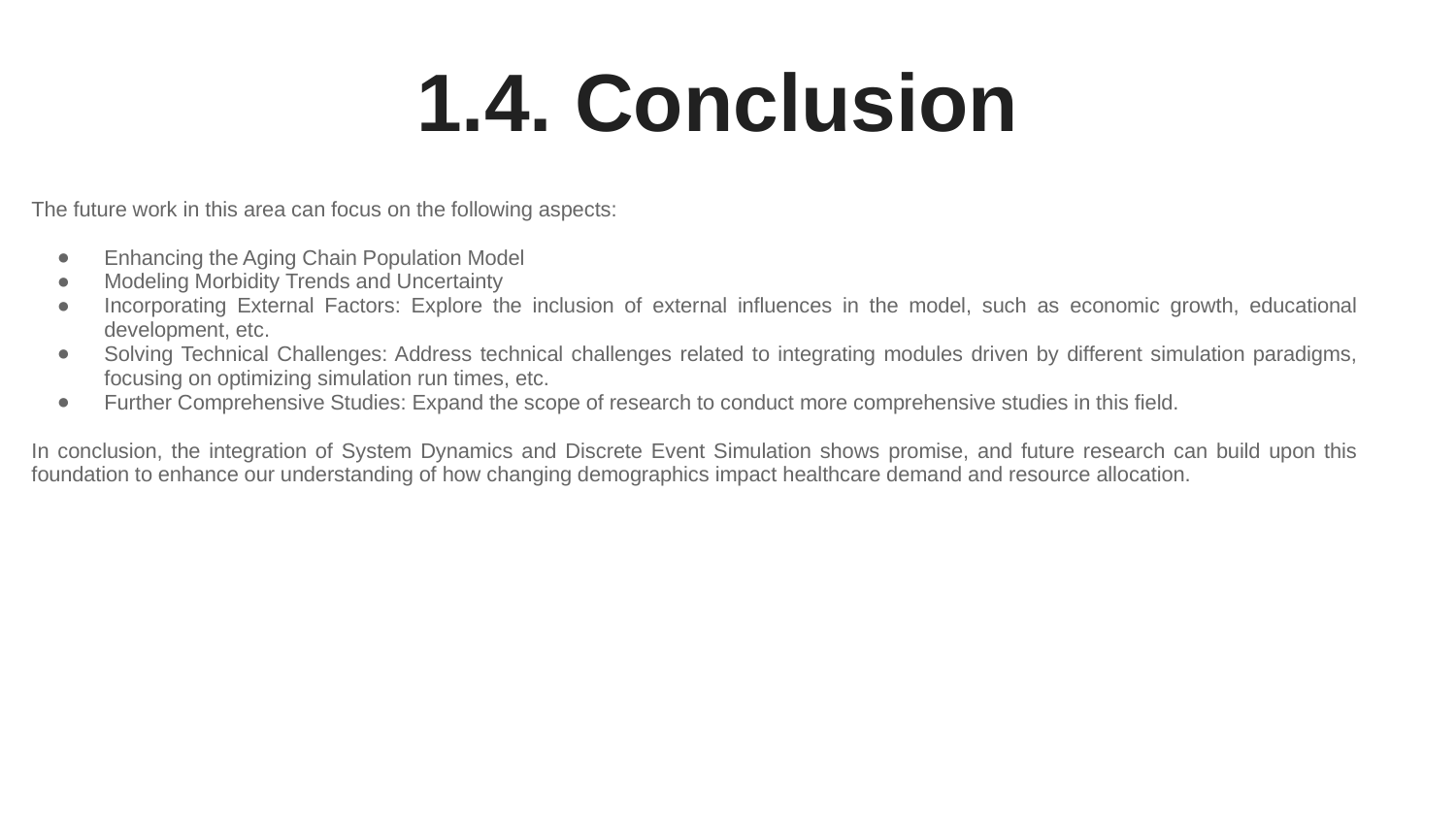

# 1.4. Conclusion
The future work in this area can focus on the following aspects:
Enhancing the Aging Chain Population Model
Modeling Morbidity Trends and Uncertainty
Incorporating External Factors: Explore the inclusion of external influences in the model, such as economic growth, educational development, etc.
Solving Technical Challenges: Address technical challenges related to integrating modules driven by different simulation paradigms, focusing on optimizing simulation run times, etc.
Further Comprehensive Studies: Expand the scope of research to conduct more comprehensive studies in this field.
In conclusion, the integration of System Dynamics and Discrete Event Simulation shows promise, and future research can build upon this foundation to enhance our understanding of how changing demographics impact healthcare demand and resource allocation.